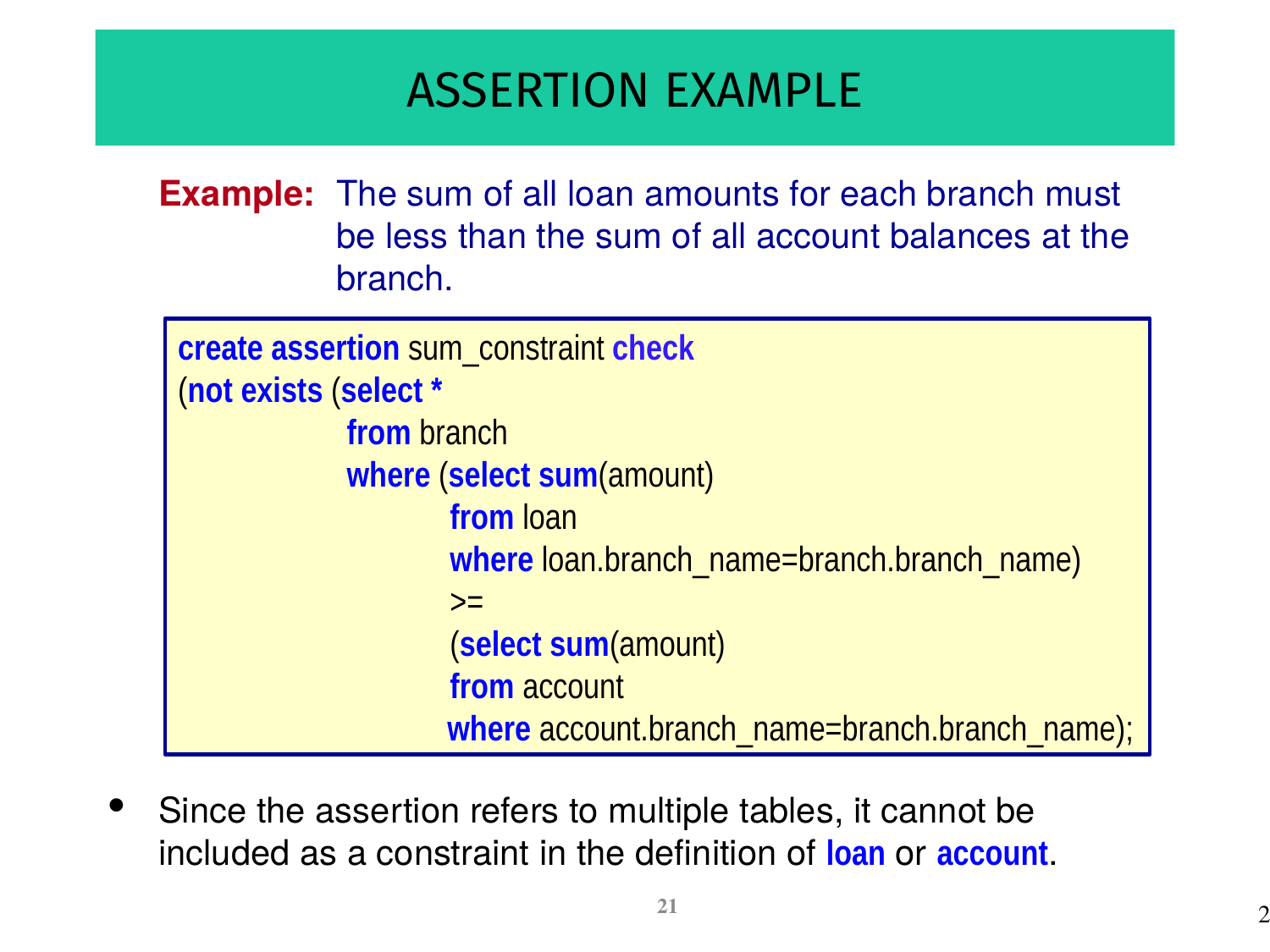

# ASSERTION EXAMPLE
Example:	The sum of all loan amounts for each branch must be less than the sum of all account balances at the branch.
create assertion sum_constraint check
(not exists (select *
from branch
where (select sum(amount)
from loan
where loan.branch_name=branch.branch_name)
>=
(select sum(amount)
from account
where account.branch_name=branch.branch_name);
Since the assertion refers to multiple tables, it cannot be included as a constraint in the definition of loan or account.
21